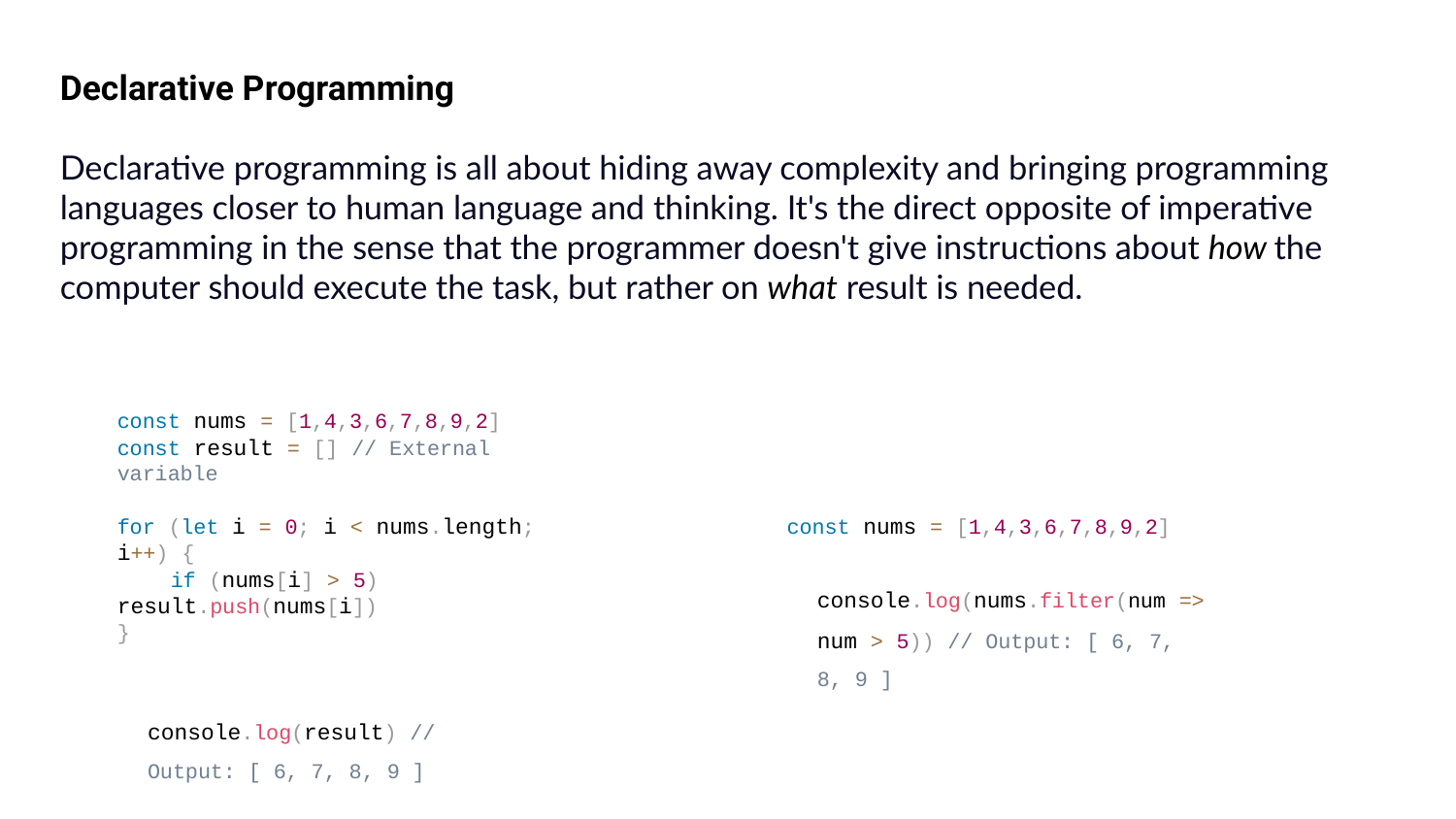

Declarative Programming
Declarative programming is all about hiding away complexity and bringing programming languages closer to human language and thinking. It's the direct opposite of imperative programming in the sense that the programmer doesn't give instructions about how the computer should execute the task, but rather on what result is needed.
const nums = [1,4,3,6,7,8,9,2]
const result = [] // External variable

for (let i = 0; i < nums.length; i++) {
    if (nums[i] > 5) result.push(nums[i])
}

console.log(result) // Output: [ 6, 7, 8, 9 ]
const nums = [1,4,3,6,7,8,9,2]
console.log(nums.filter(num => num > 5)) // Output: [ 6, 7, 8, 9 ]